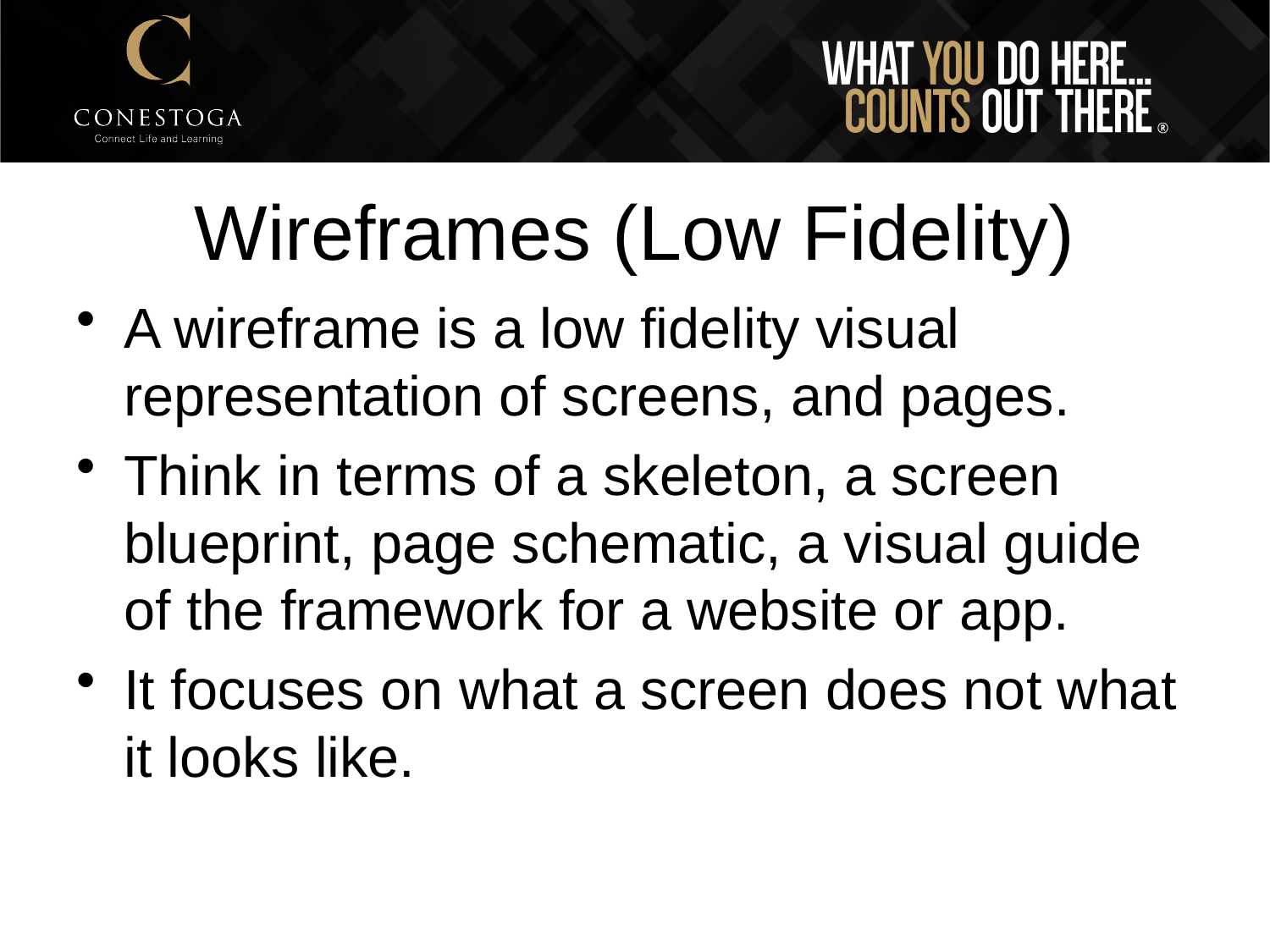

# Wireframes (Low Fidelity)
A wireframe is a low fidelity visual representation of screens, and pages.
Think in terms of a skeleton, a screen blueprint, page schematic, a visual guide of the framework for a website or app.
It focuses on what a screen does not what it looks like.